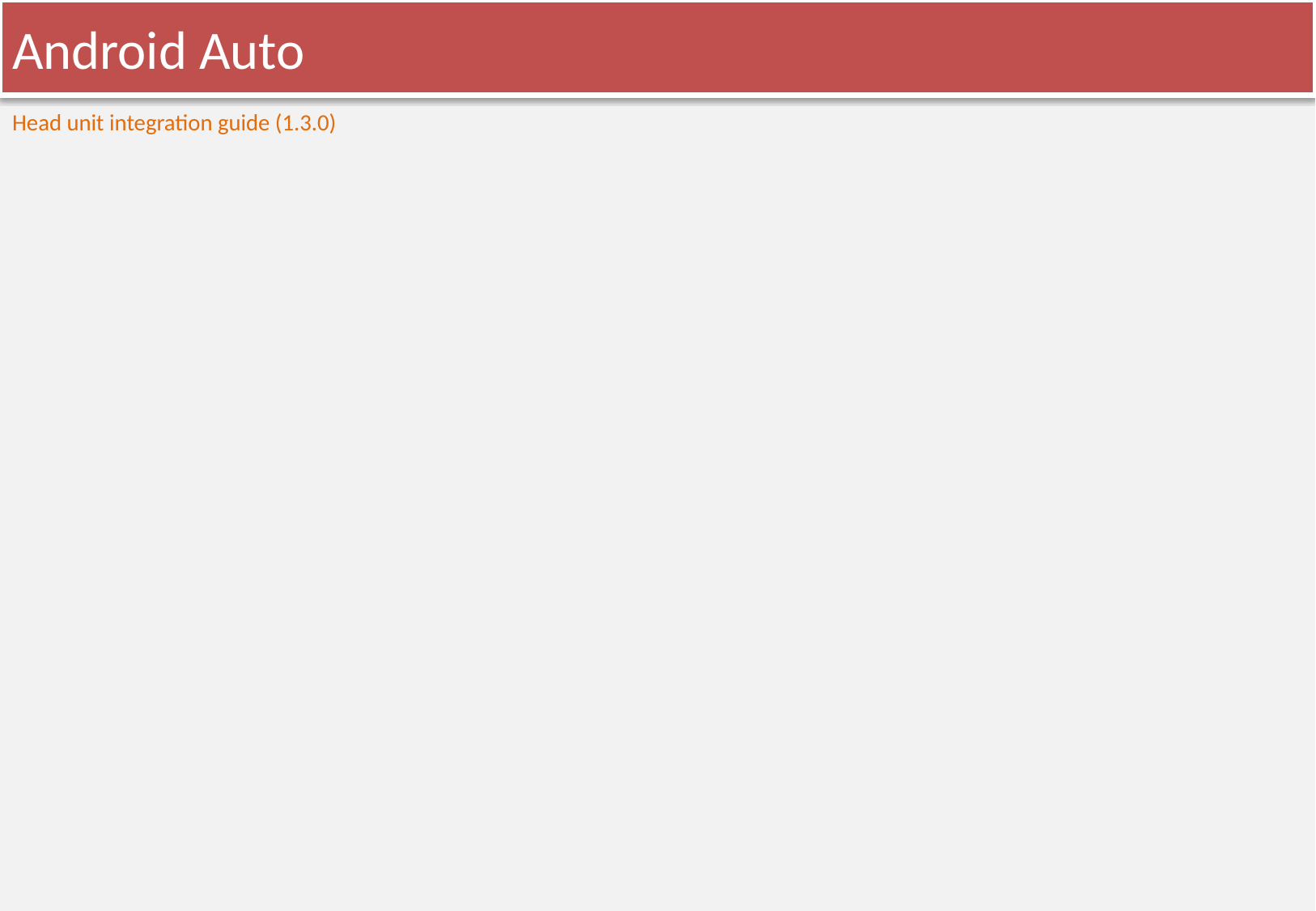

Android Auto
# Head unit integration guide (1.3.0)